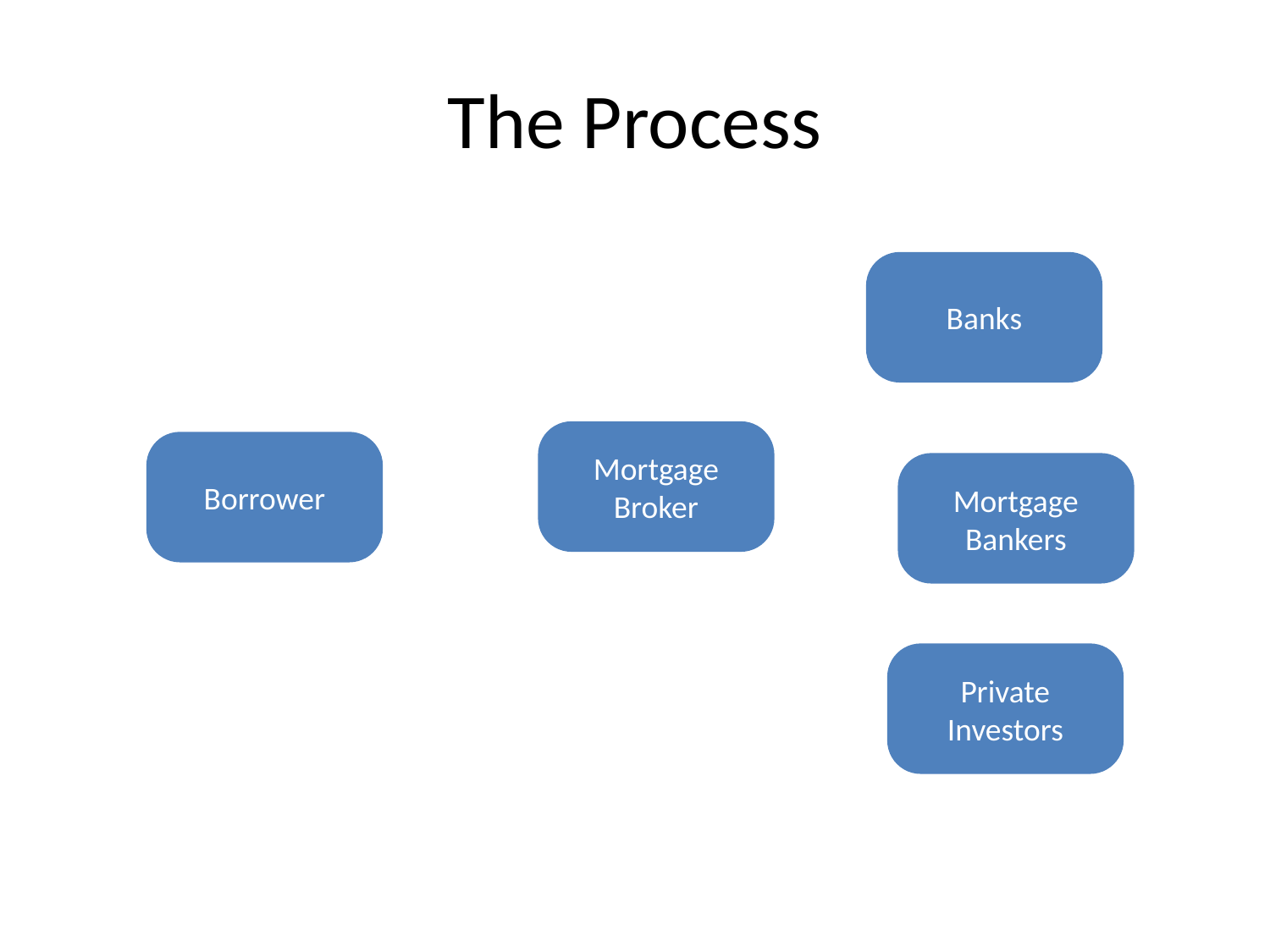

# The Process
Banks
Mortgage
Broker
Borrower
Mortgage
Bankers
Private
Investors